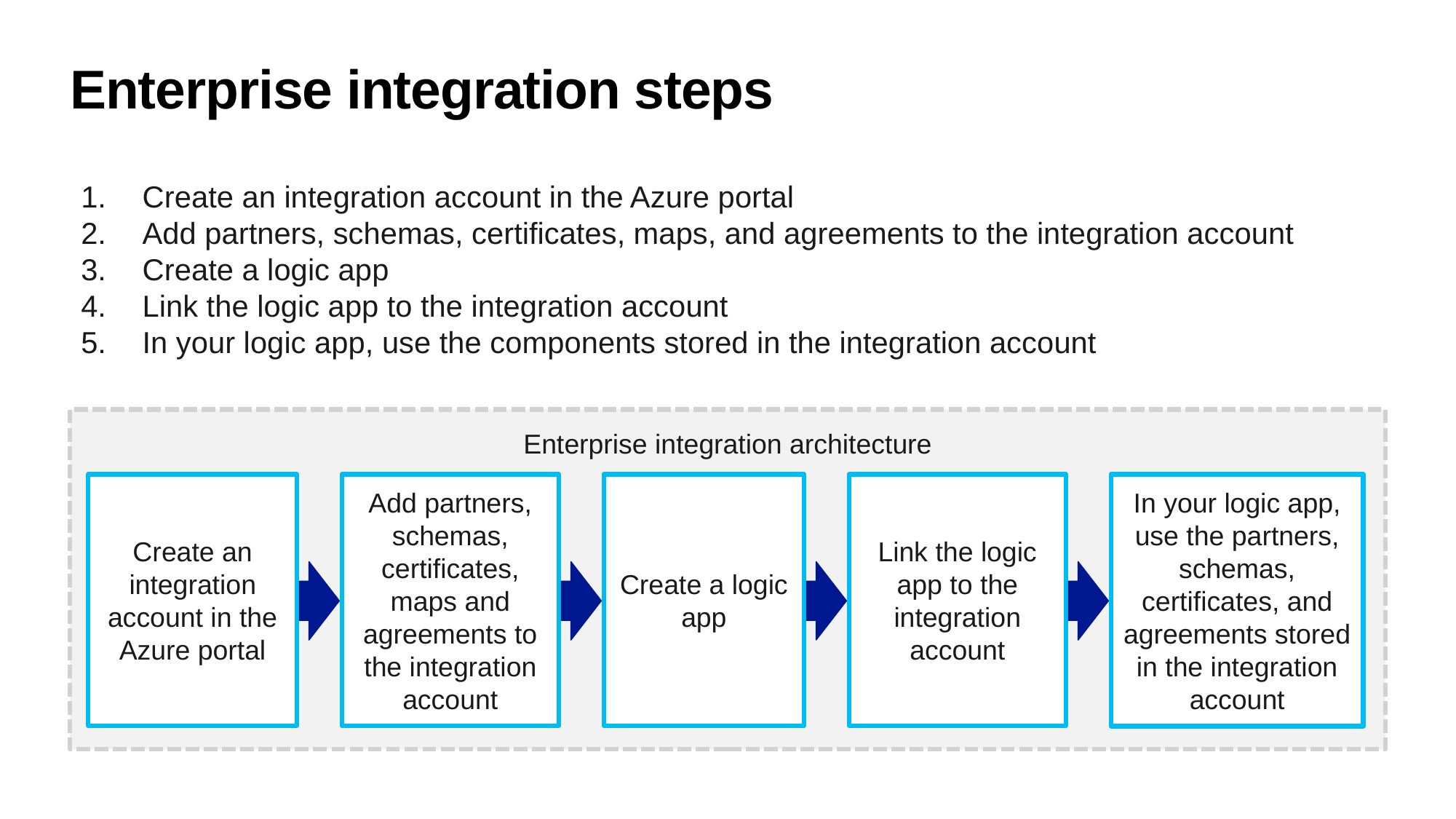

# Enterprise integration steps
Create an integration account in the Azure portal
Add partners, schemas, certificates, maps, and agreements to the integration account
Create a logic app
Link the logic app to the integration account
In your logic app, use the components stored in the integration account
Enterprise integration architecture
In your logic app, use the partners, schemas, certificates, and agreements stored in the integration account
Create an integration account in the Azure portal
Add partners, schemas, certificates, maps and agreements to the integration account
Create a logic app
Link the logic app to the integration account